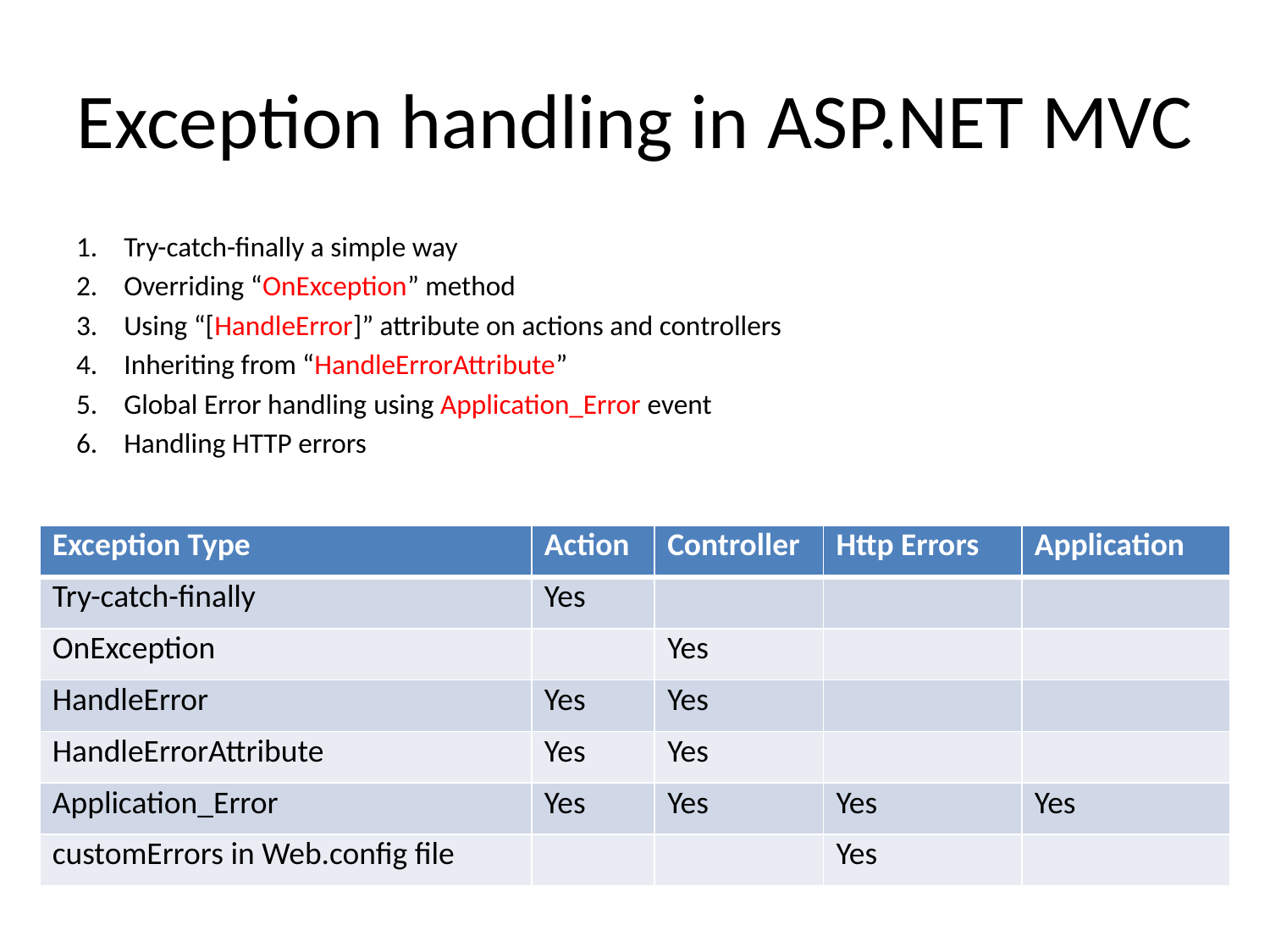

# Exception handling in ASP.NET MVC
Try-catch-finally a simple way
Overriding “OnException” method
Using “[HandleError]” attribute on actions and controllers
Inheriting from “HandleErrorAttribute”
Global Error handling using Application_Error event
Handling HTTP errors

| Exception Type | Action | Controller | Http Errors | Application |
| --- | --- | --- | --- | --- |
| Try-catch-finally | Yes |  |  |  |
| OnException |  | Yes |  |  |
| HandleError | Yes | Yes |  |  |
| HandleErrorAttribute | Yes | Yes |  |  |
| Application\_Error | Yes | Yes | Yes | Yes |
| customErrors in Web.config file |  |  | Yes |  |